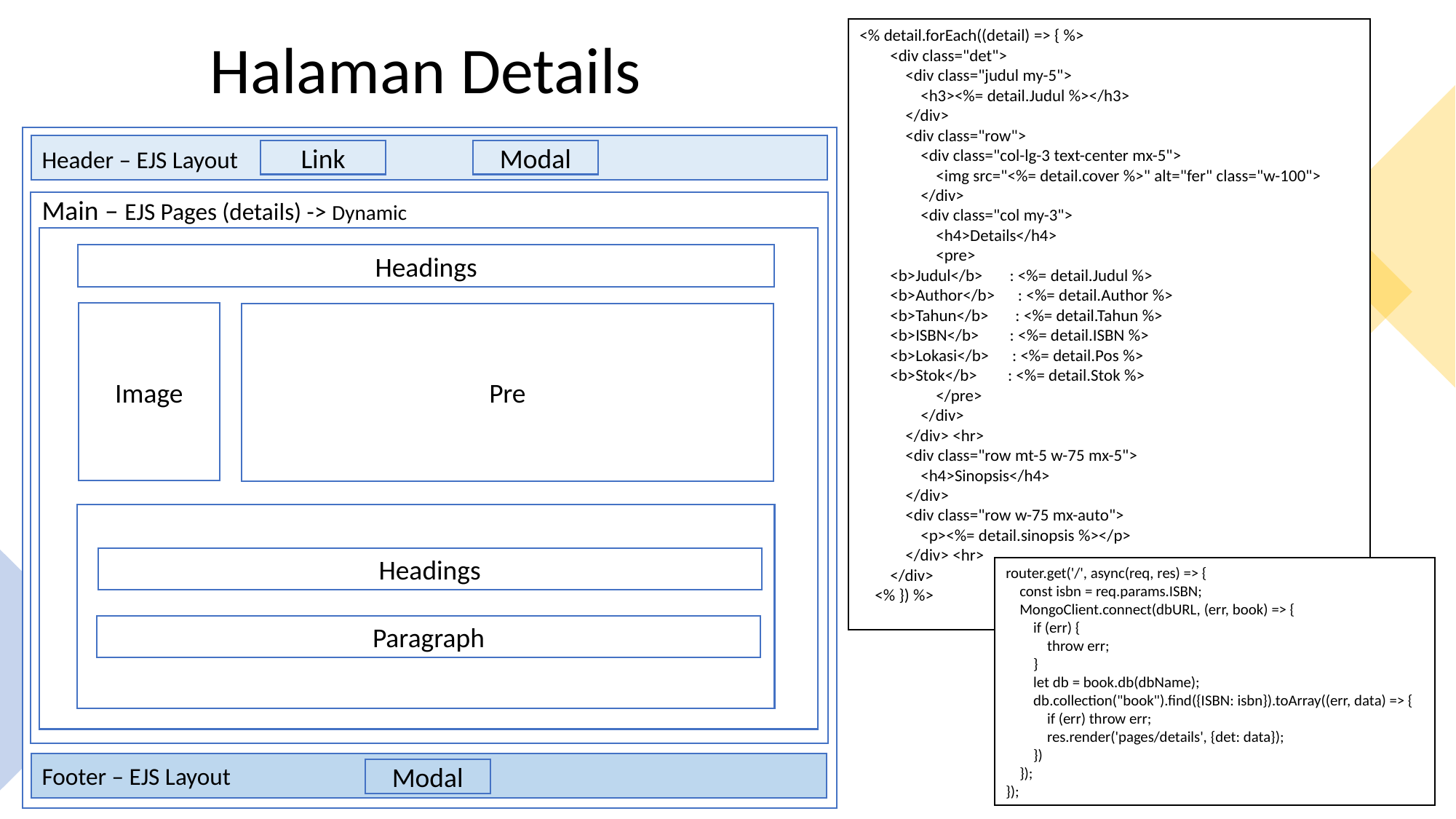

<% detail.forEach((detail) => { %>
        <div class="det">
            <div class="judul my-5">
                <h3><%= detail.Judul %></h3>
            </div>
            <div class="row">
                <div class="col-lg-3 text-center mx-5">
                    <img src="<%= detail.cover %>" alt="fer" class="w-100">
                </div>
                <div class="col my-3">
                    <h4>Details</h4>
                    <pre>
        <b>Judul</b>       : <%= detail.Judul %>
        <b>Author</b>      : <%= detail.Author %>
        <b>Tahun</b>       : <%= detail.Tahun %>
        <b>ISBN</b>        : <%= detail.ISBN %>
        <b>Lokasi</b>      : <%= detail.Pos %>
        <b>Stok</b>        : <%= detail.Stok %>
                    </pre>
                </div>
            </div> <hr>
            <div class="row mt-5 w-75 mx-5">
                <h4>Sinopsis</h4>
            </div>
            <div class="row w-75 mx-auto">
                <p><%= detail.sinopsis %></p>
            </div> <hr>
        </div>
    <% }) %>

# Halaman Details

Header – EJS Layout
Modal
Link
Main – EJS Pages (details) -> Dynamic

Headings
Image
Pre

Headings
Paragraph
Footer – EJS Layout
Modal

router.get('/', async(req, res) => {
    const isbn = req.params.ISBN;
    MongoClient.connect(dbURL, (err, book) => {
        if (err) {
            throw err;
        }
        let db = book.db(dbName);
        db.collection("book").find({ISBN: isbn}).toArray((err, data) => {
            if (err) throw err;
            res.render('pages/details', {det: data});
        })
    });
});